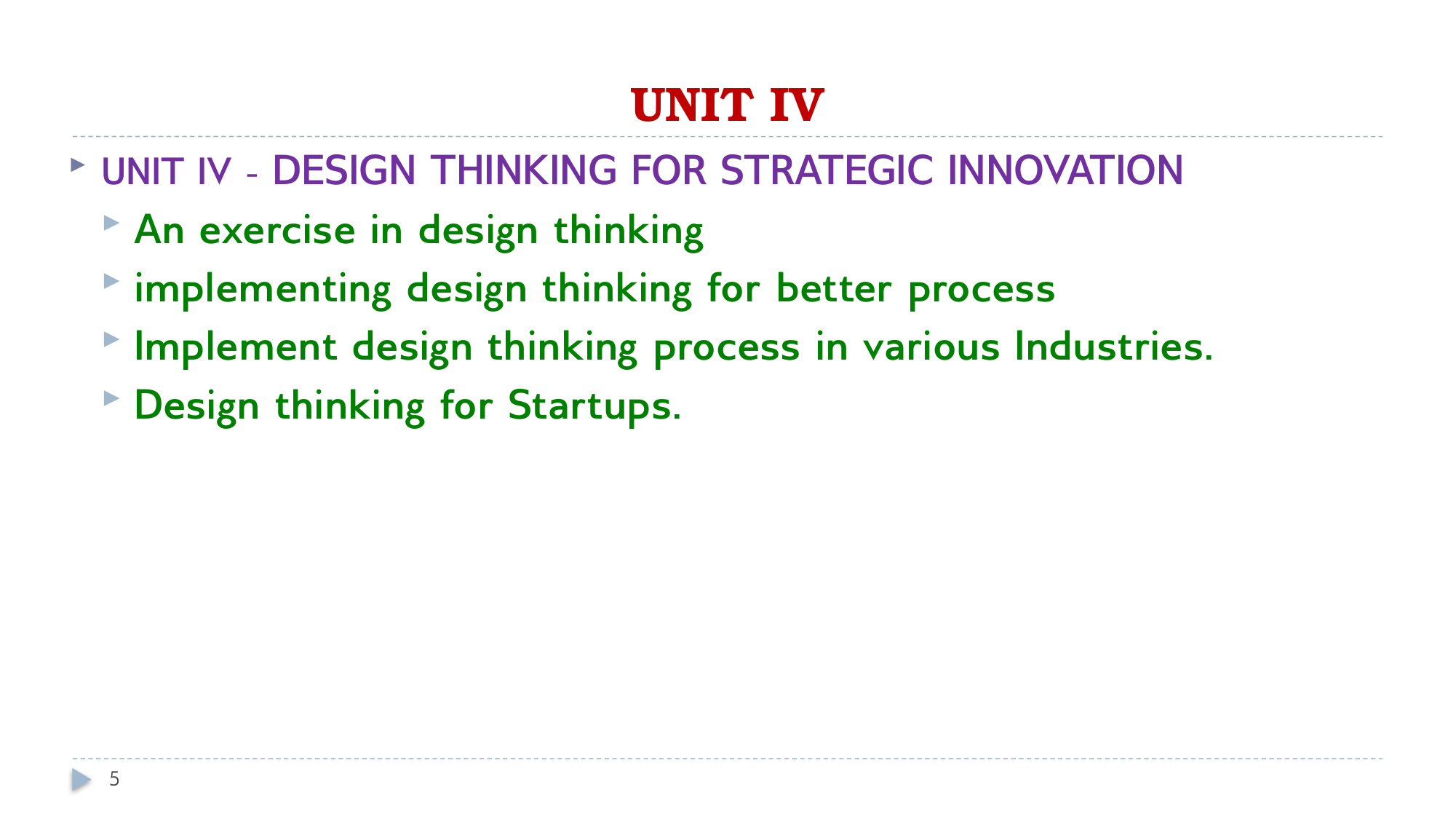

# UNIT IV
UNIT IV - DESIGN THINKING FOR STRATEGIC INNOVATION
An exercise in design thinking
implementing design thinking for better process
Implement design thinking process in various Industries.
Design thinking for Startups.

5